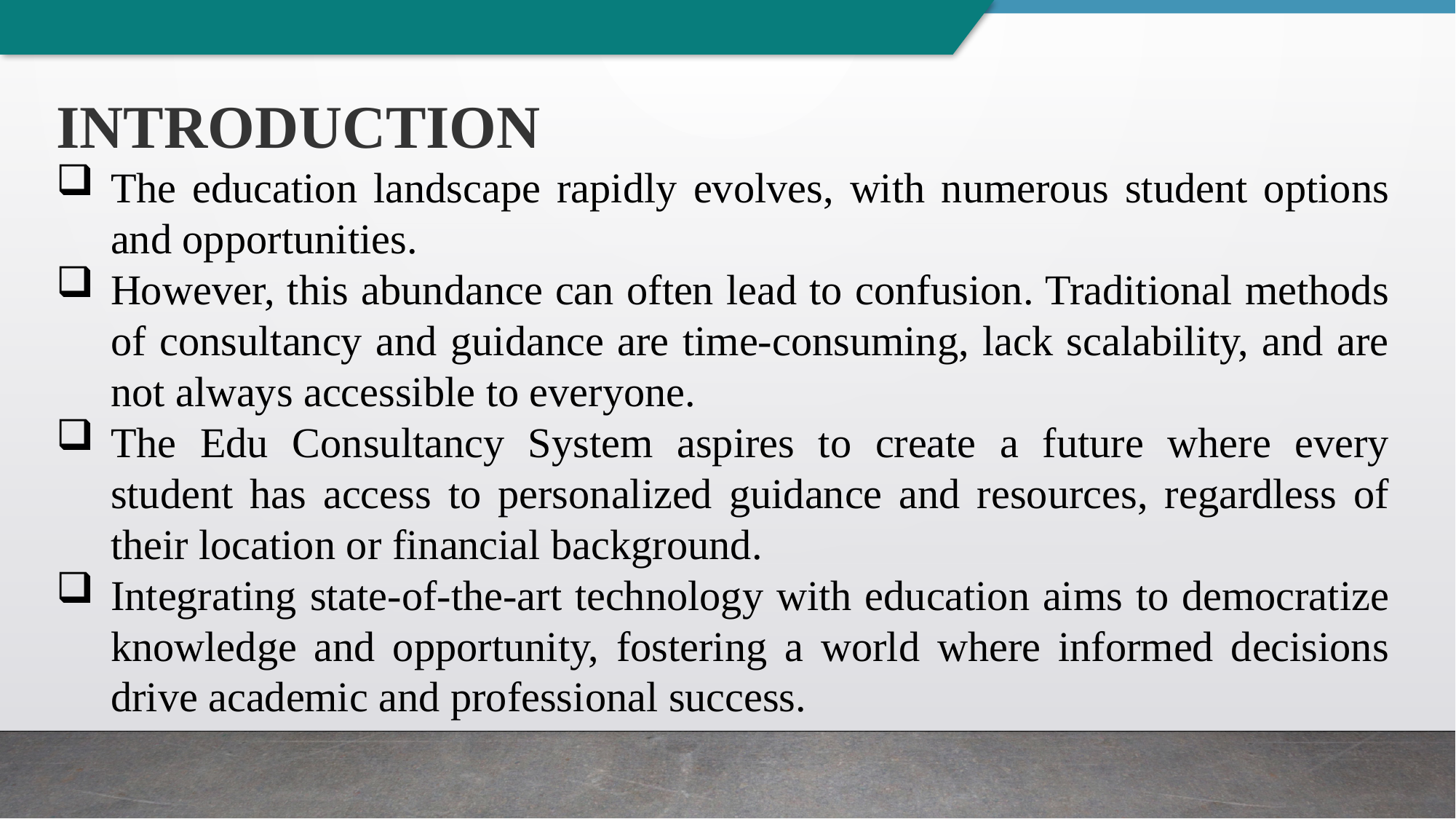

# INTRODUCTION
The education landscape rapidly evolves, with numerous student options and opportunities.
However, this abundance can often lead to confusion. Traditional methods of consultancy and guidance are time-consuming, lack scalability, and are not always accessible to everyone.
The Edu Consultancy System aspires to create a future where every student has access to personalized guidance and resources, regardless of their location or financial background.
Integrating state-of-the-art technology with education aims to democratize knowledge and opportunity, fostering a world where informed decisions drive academic and professional success.